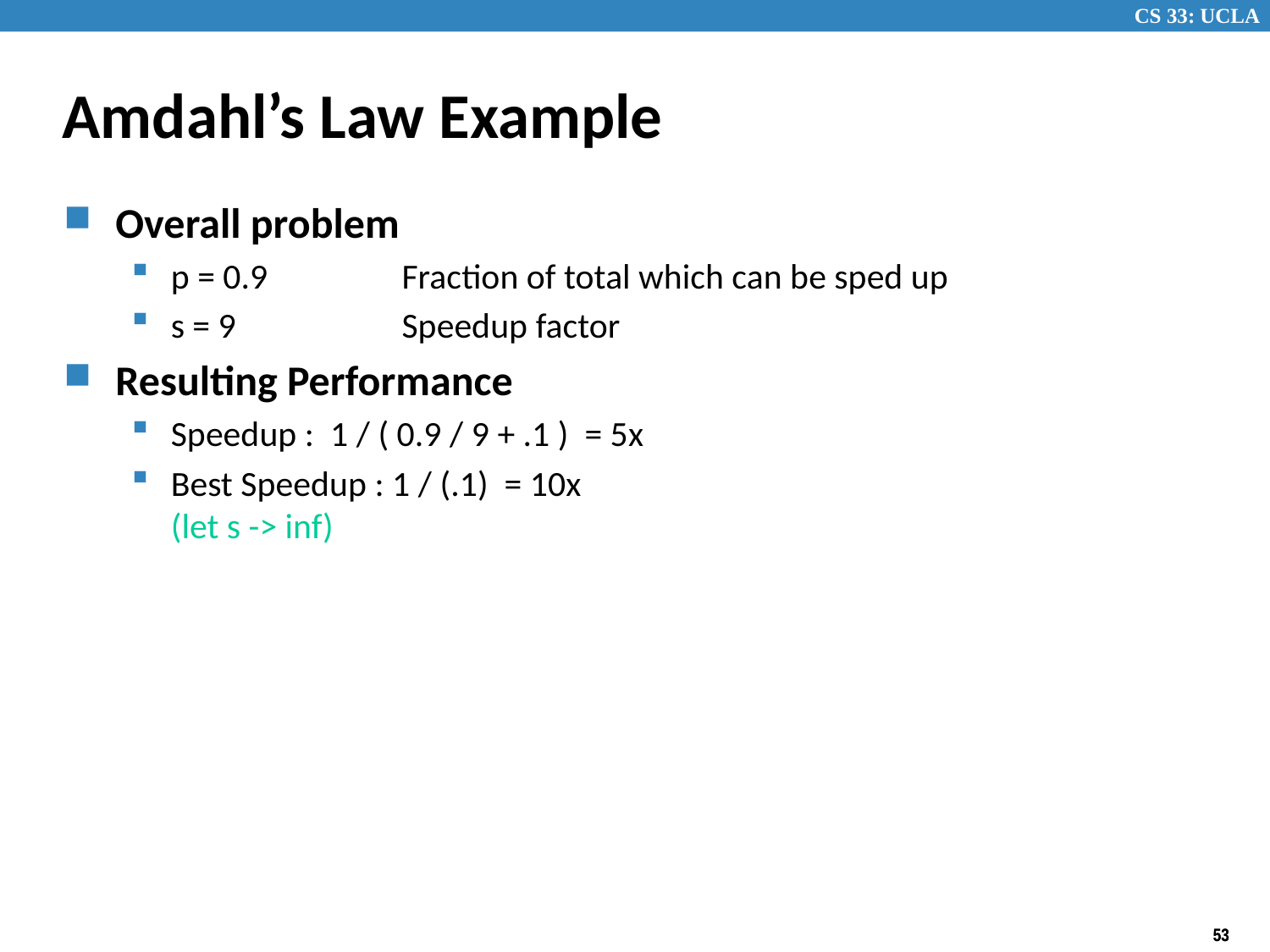

# Amdahl’s Law Example
Overall problem
p = 0.9	Fraction of total which can be sped up
s = 9	Speedup factor
Resulting Performance
Speedup :  1 / ( 0.9 / 9 + .1 )  = 5x
Best Speedup : 1 / (.1)  = 10x
(let s -> inf)